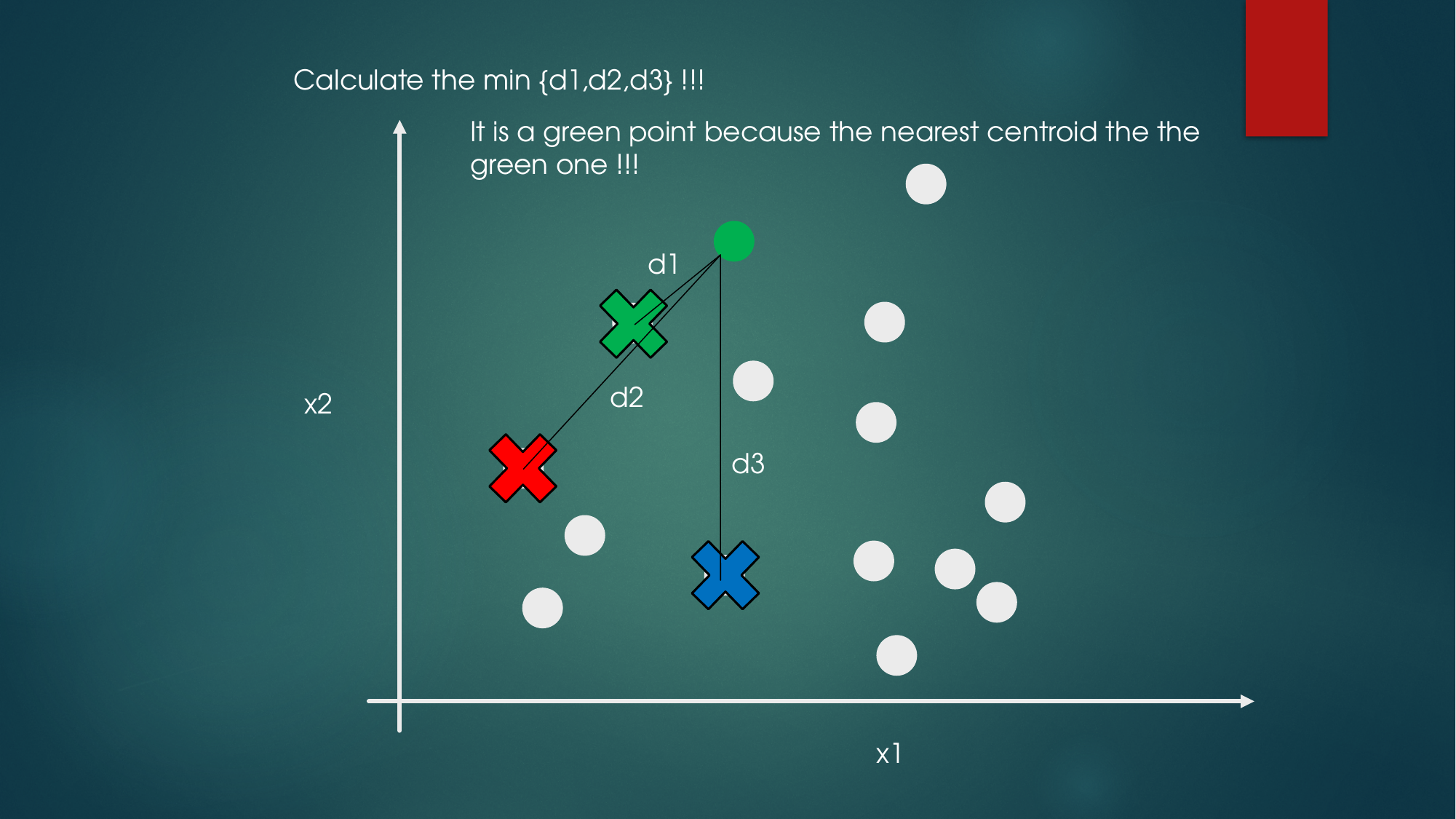

Calculate the min {d1,d2,d3} !!!
It is a green point because the nearest centroid the the
green one !!!

d1

d2
x2

d3

x1